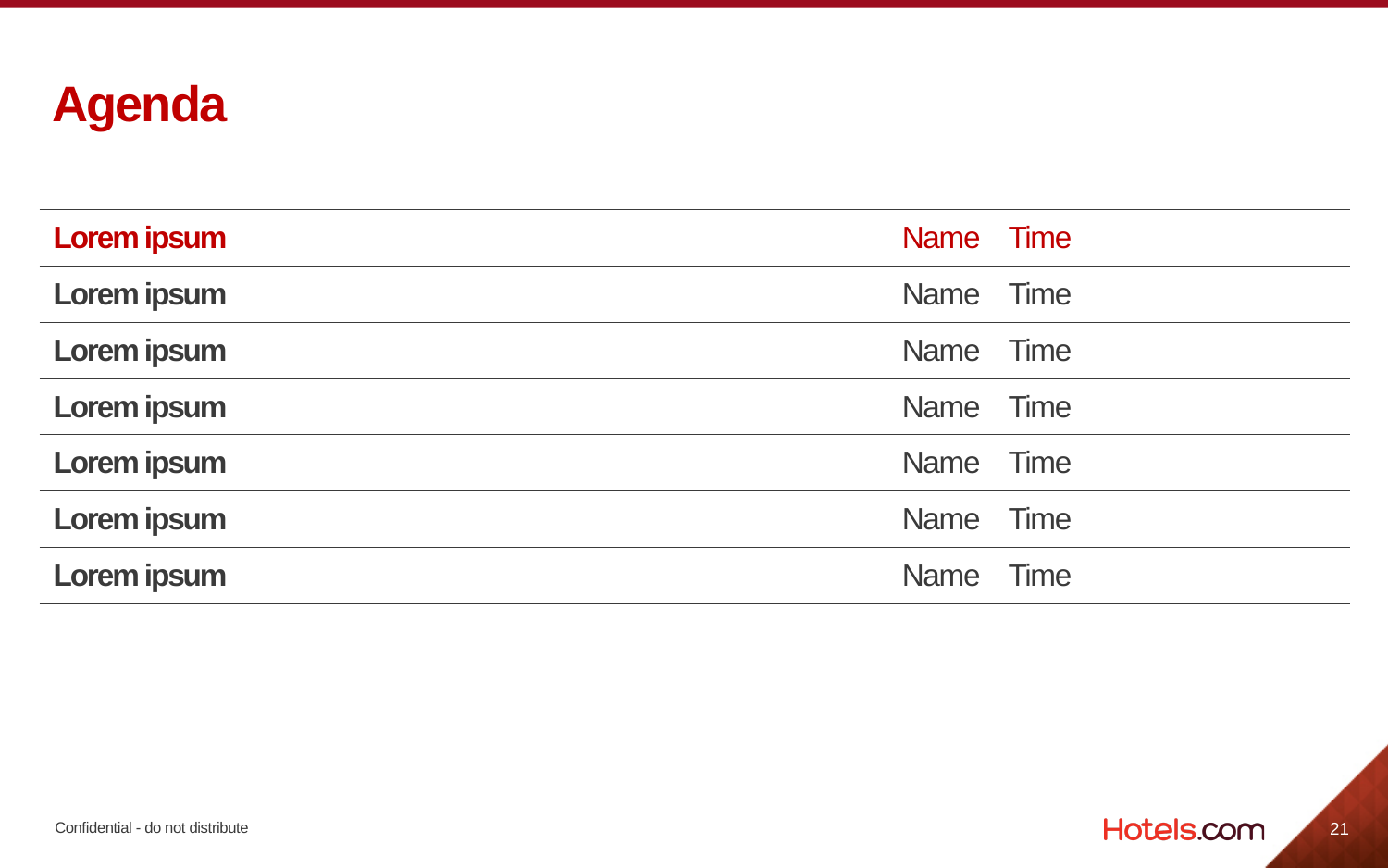

# Agenda
| Lorem ipsum | Name | Time |
| --- | --- | --- |
| Lorem ipsum | Name | Time |
| Lorem ipsum | Name | Time |
| Lorem ipsum | Name | Time |
| Lorem ipsum | Name | Time |
| Lorem ipsum | Name | Time |
| Lorem ipsum | Name | Time |

21